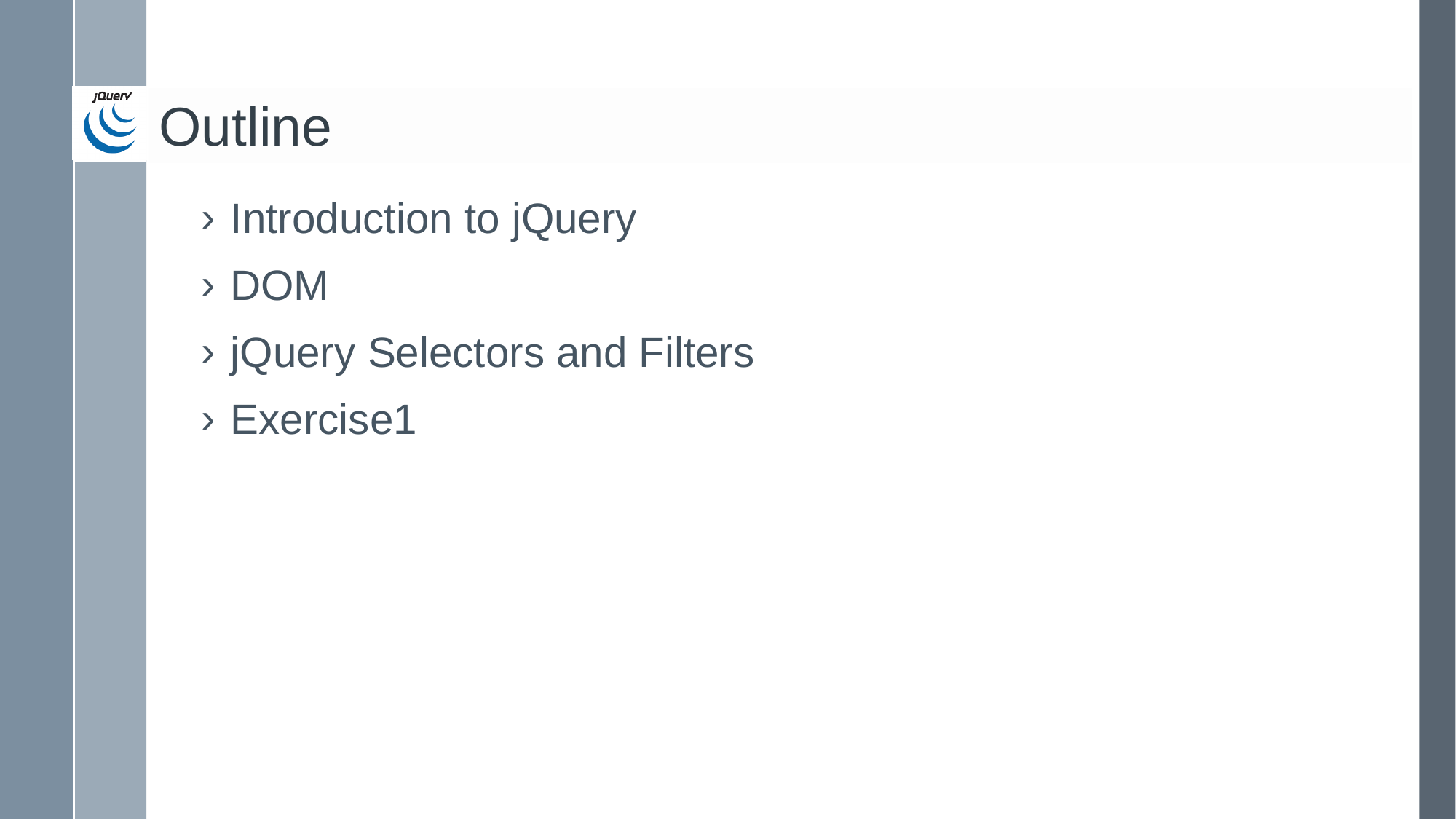

# Outline
Introduction to jQuery
DOM
jQuery Selectors and Filters
Exercise1